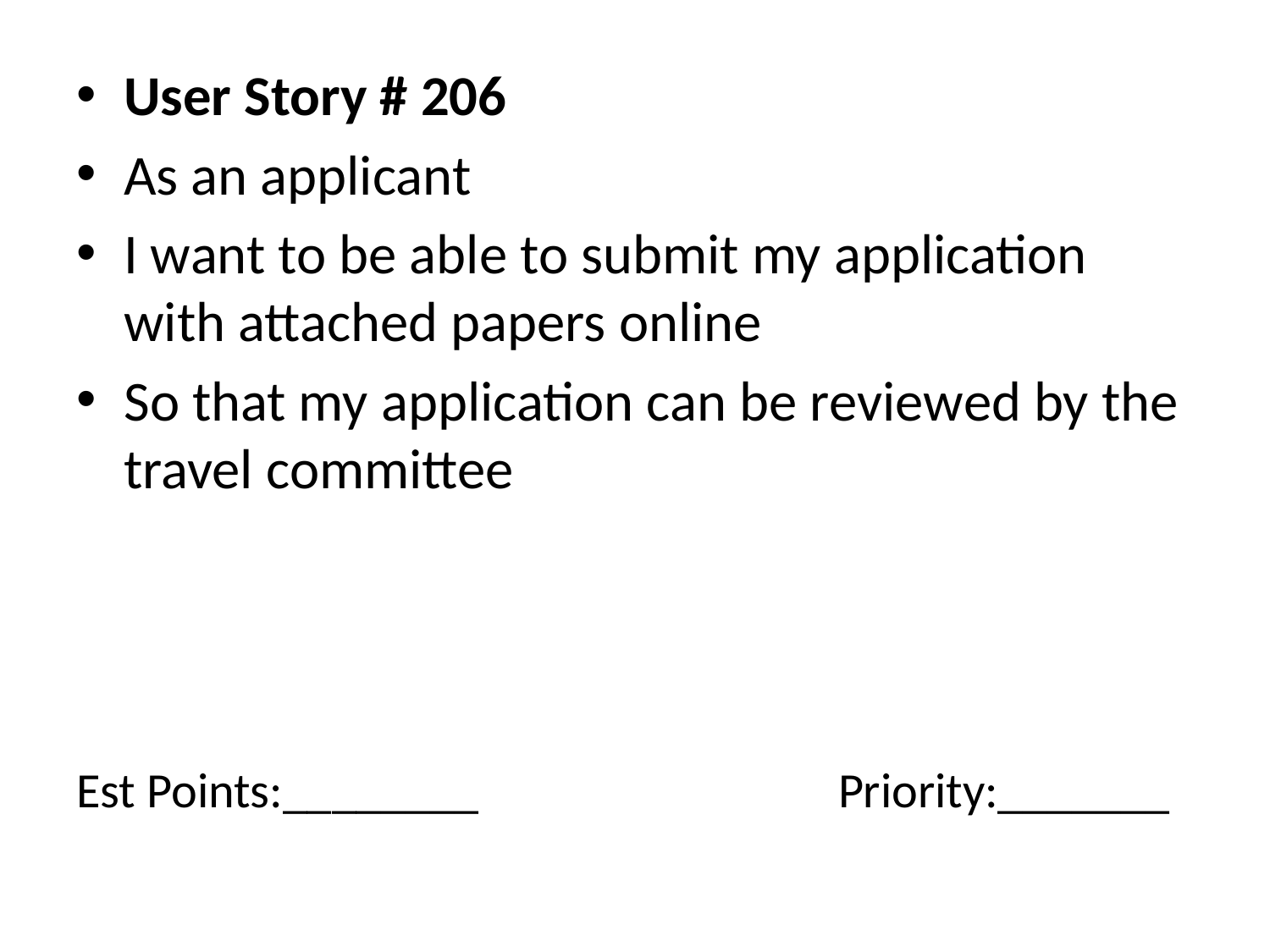

User Story # 206
As an applicant
I want to be able to submit my application with attached papers online
So that my application can be reviewed by the travel committee
# Est Points:________			Priority:_______